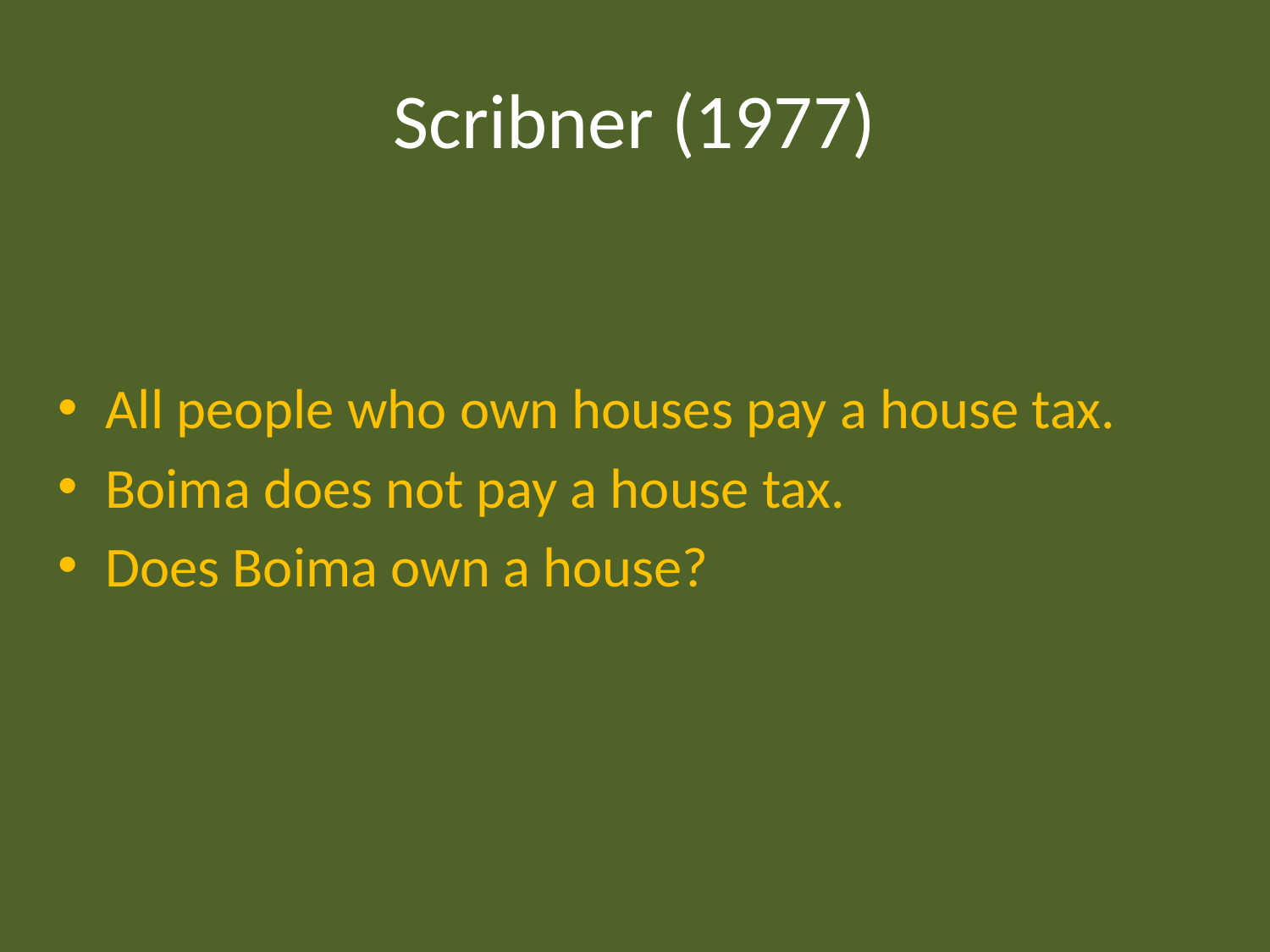

# Scribner (1977)
All people who own houses pay a house tax.
Boima does not pay a house tax.
Does Boima own a house?